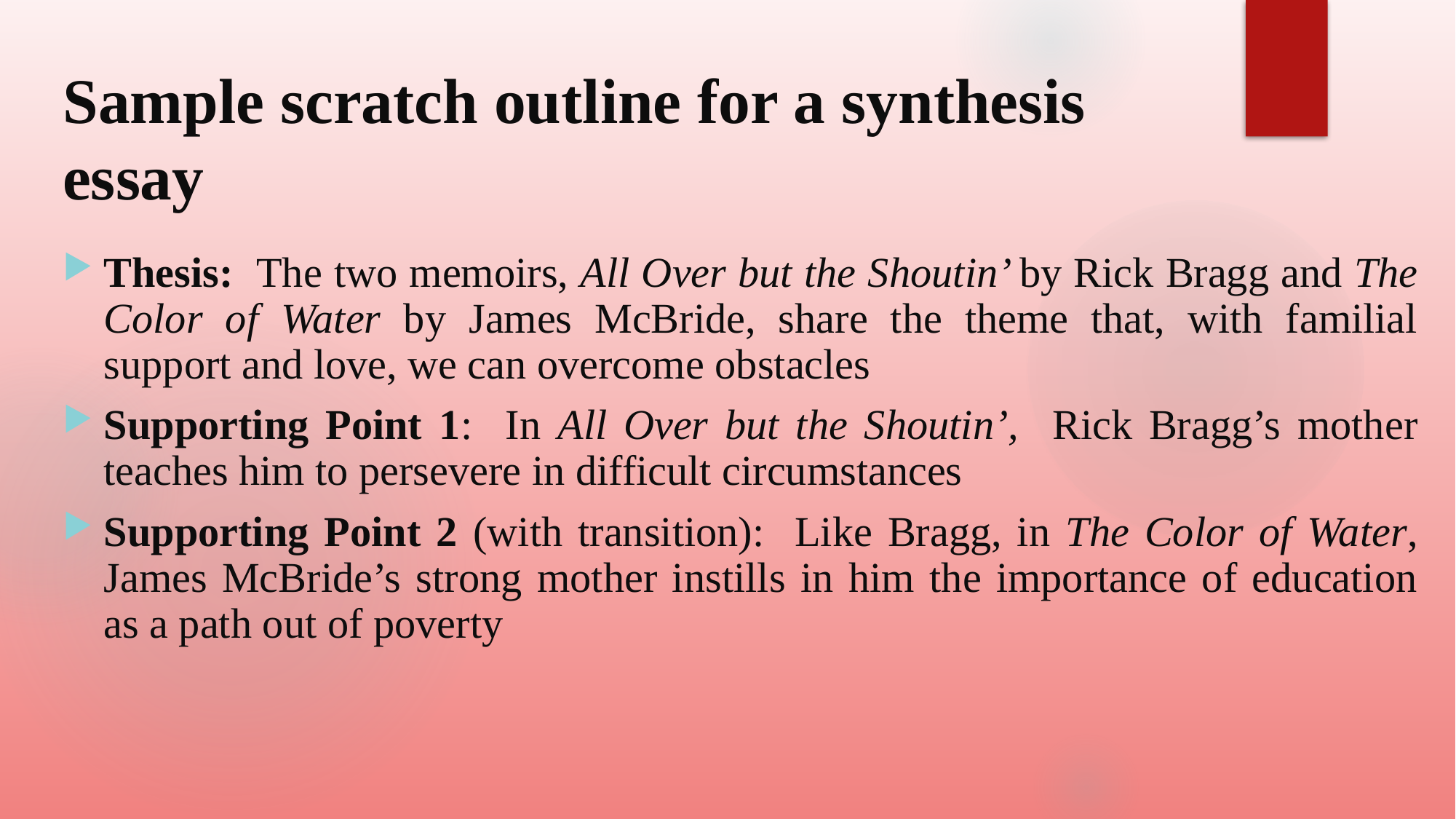

# Sample scratch outline for a synthesis essay
Thesis:  The two memoirs, All Over but the Shoutin’ by Rick Bragg and The Color of Water by James McBride, share the theme that, with familial support and love, we can overcome obstacles
Supporting Point 1:  In All Over but the Shoutin’,  Rick Bragg’s mother teaches him to persevere in difficult circumstances
Supporting Point 2 (with transition):  Like Bragg, in The Color of Water, James McBride’s strong mother instills in him the importance of education as a path out of poverty